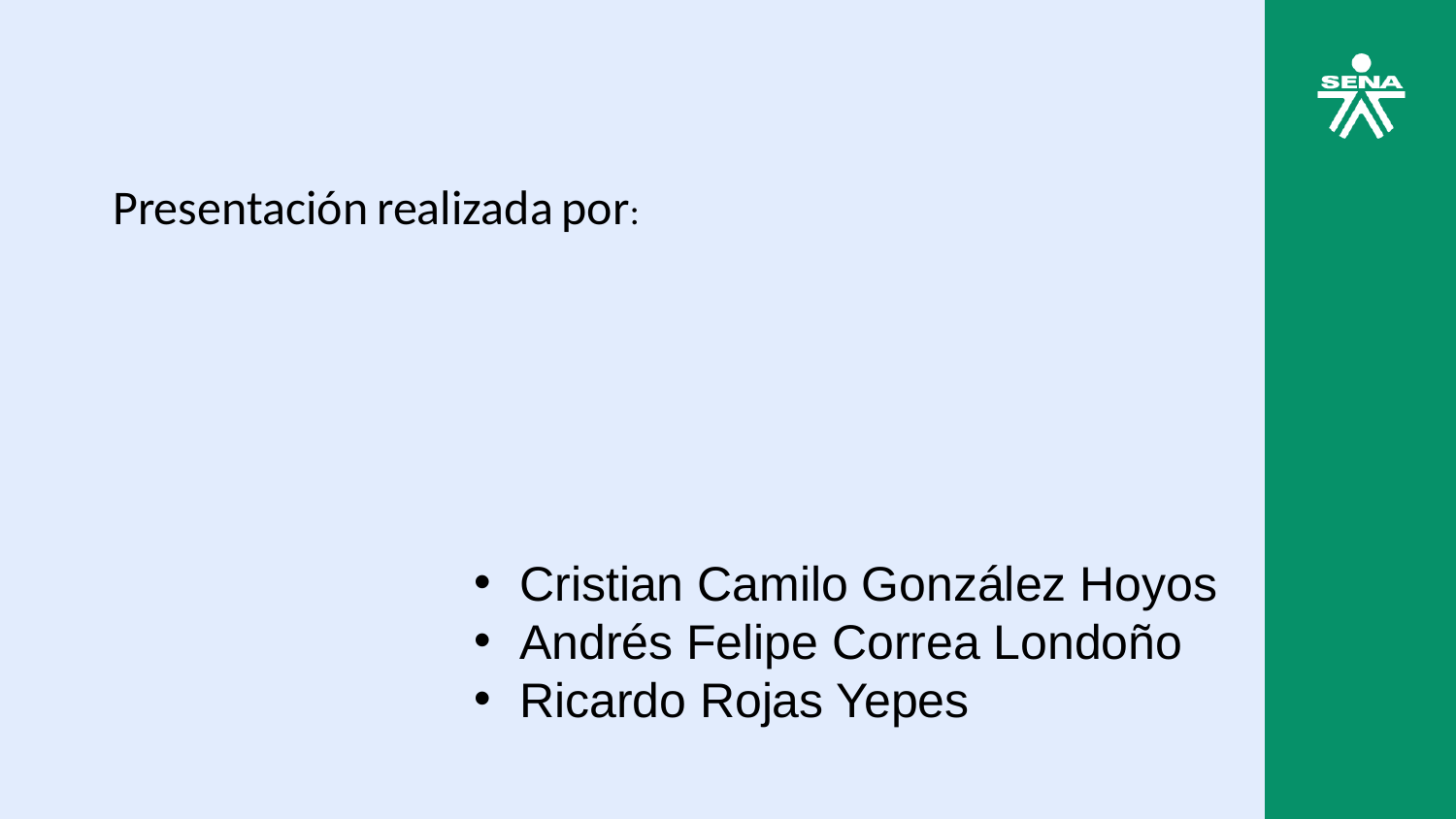

Presentación realizada por:
Cristian Camilo González Hoyos
Andrés Felipe Correa Londoño
Ricardo Rojas Yepes